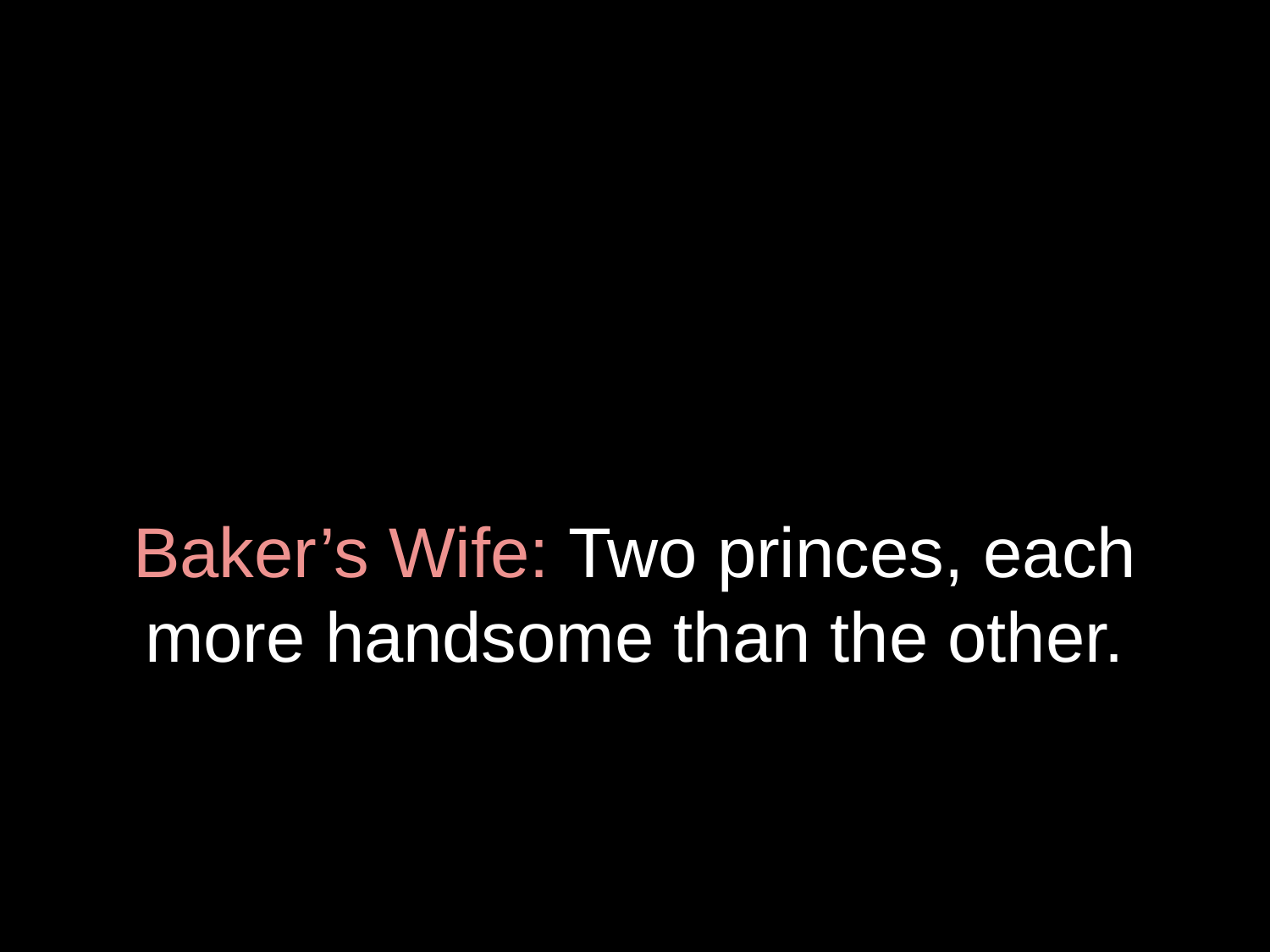

# Baker’s Wife: Two princes, each more handsome than the other.